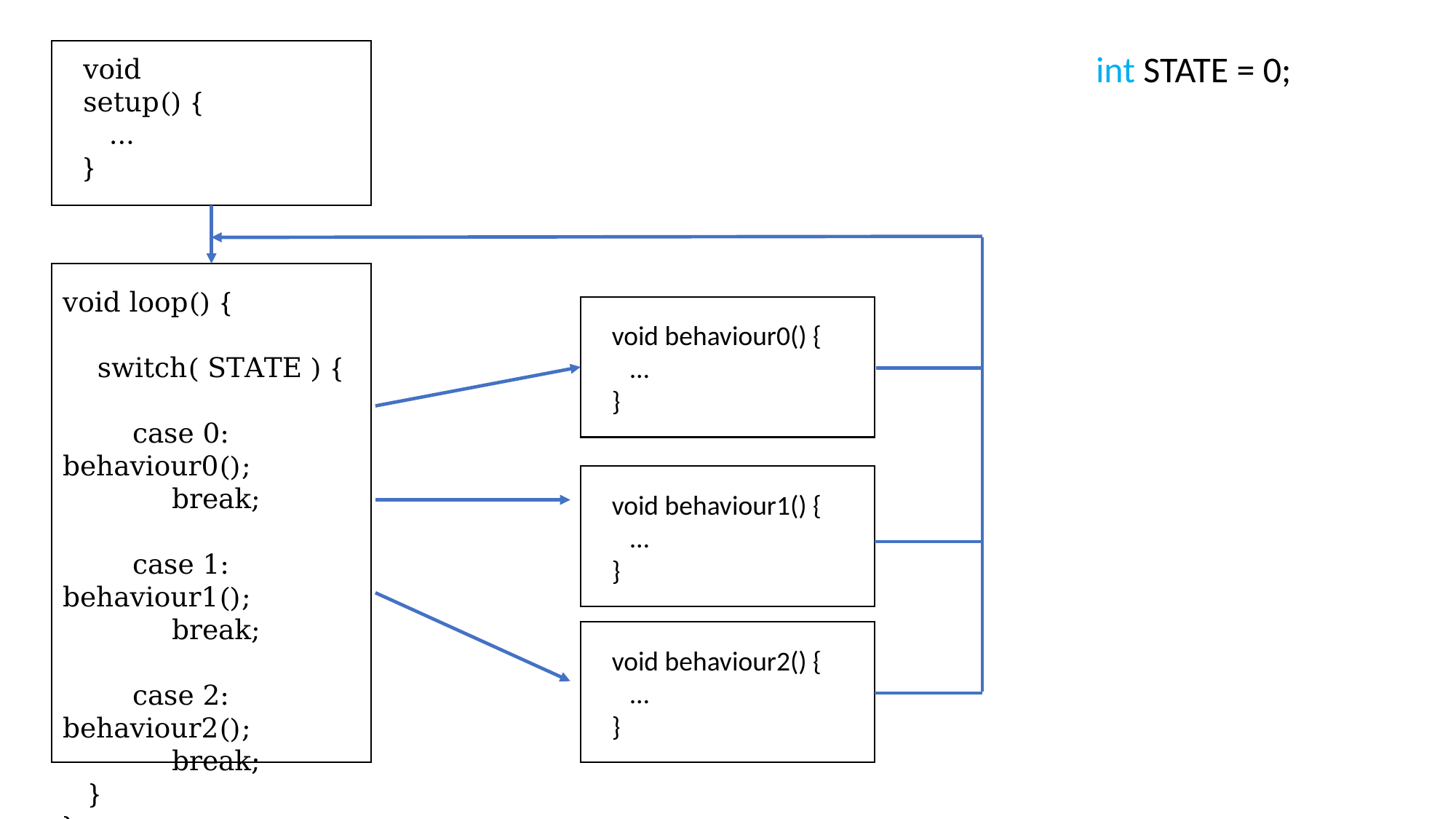

int STATE = 0;
void setup() {
   …
}

void loop() {

    switch( STATE ) {

        case 0: behaviour0();
	break;

        case 1: behaviour1();
	break;

        case 2: behaviour2();
	break;
   }
}

void behaviour0() {
   …
}

void behaviour1() {
   …
}

void behaviour2() {
   …
}